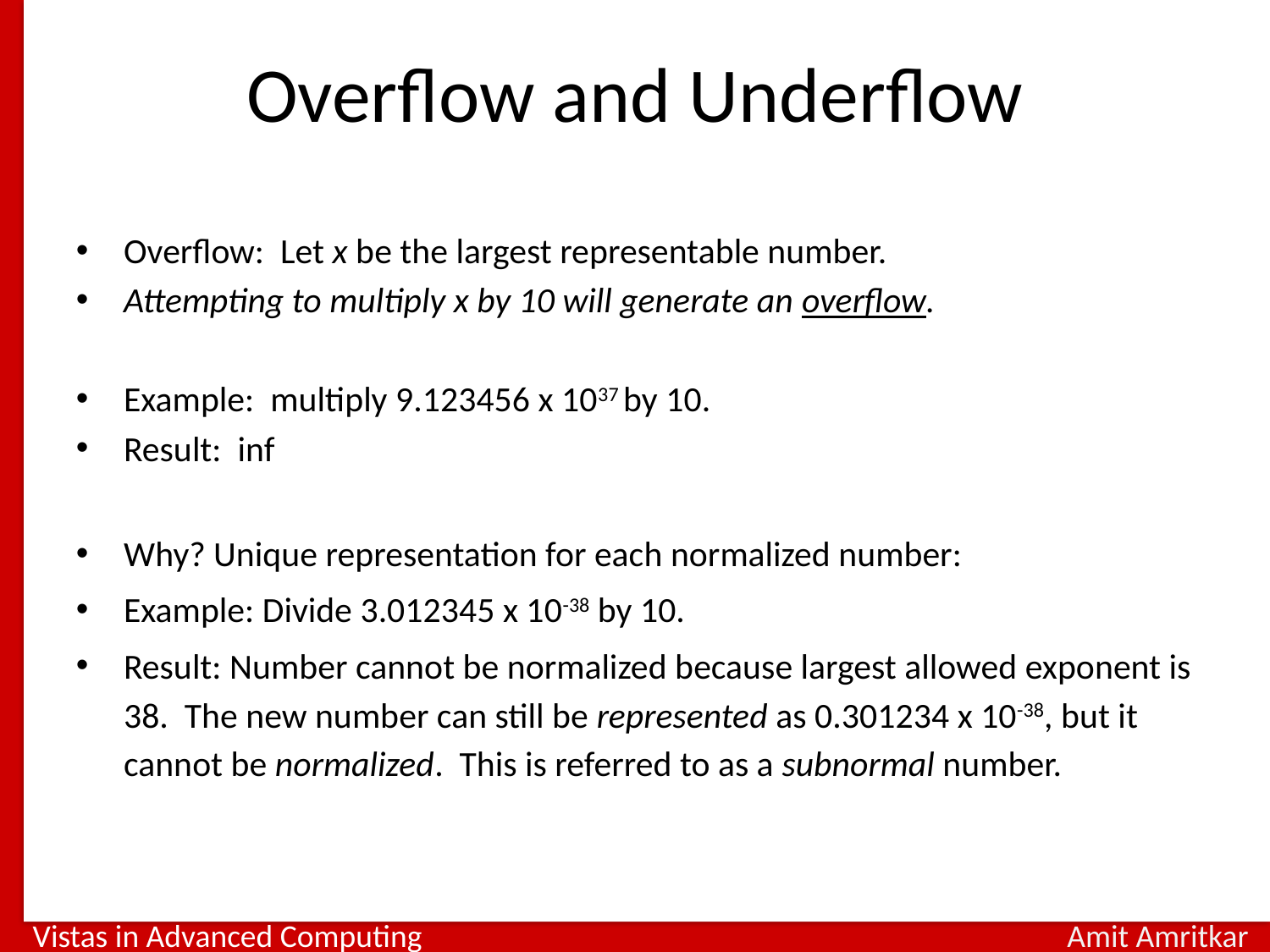

# Overflow and Underflow
Overflow:  Let x be the largest representable number.
Attempting to multiply x by 10 will generate an overflow.

Example:  multiply 9.123456 x 1037 by 10.
Result:  inf

Why? Unique representation for each normalized number:
Example: Divide 3.012345 x 10-38 by 10.
Result: Number cannot be normalized because largest allowed exponent is 38.  The new number can still be represented as 0.301234 x 10-38, but it cannot be normalized.  This is referred to as a subnormal number.